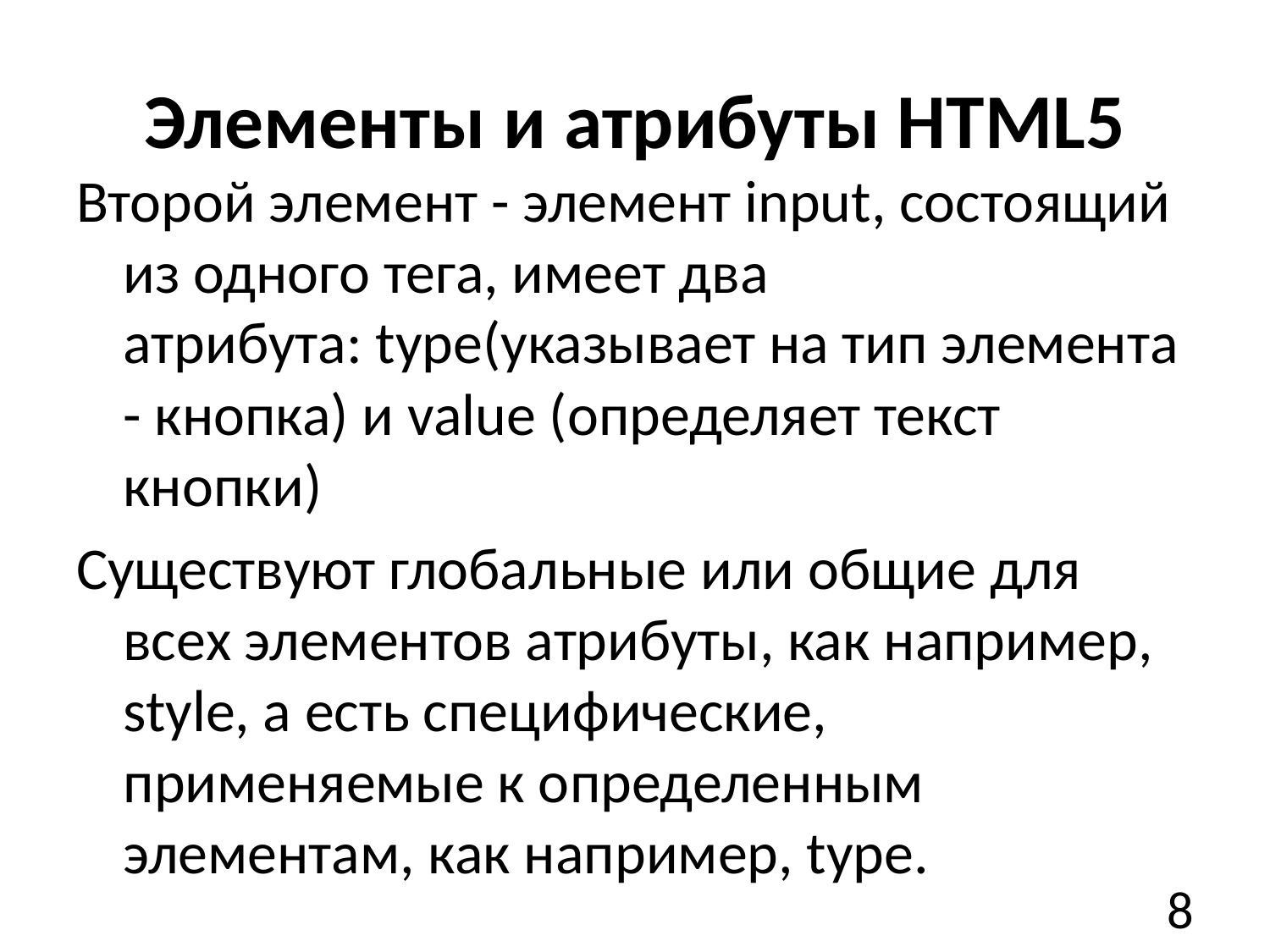

# Элементы и атрибуты HTML5
Второй элемент - элемент input, состоящий из одного тега, имеет два атрибута: type(указывает на тип элемента - кнопка) и value (определяет текст кнопки)
Существуют глобальные или общие для всех элементов атрибуты, как например, style, а есть специфические, применяемые к определенным элементам, как например, type.

8